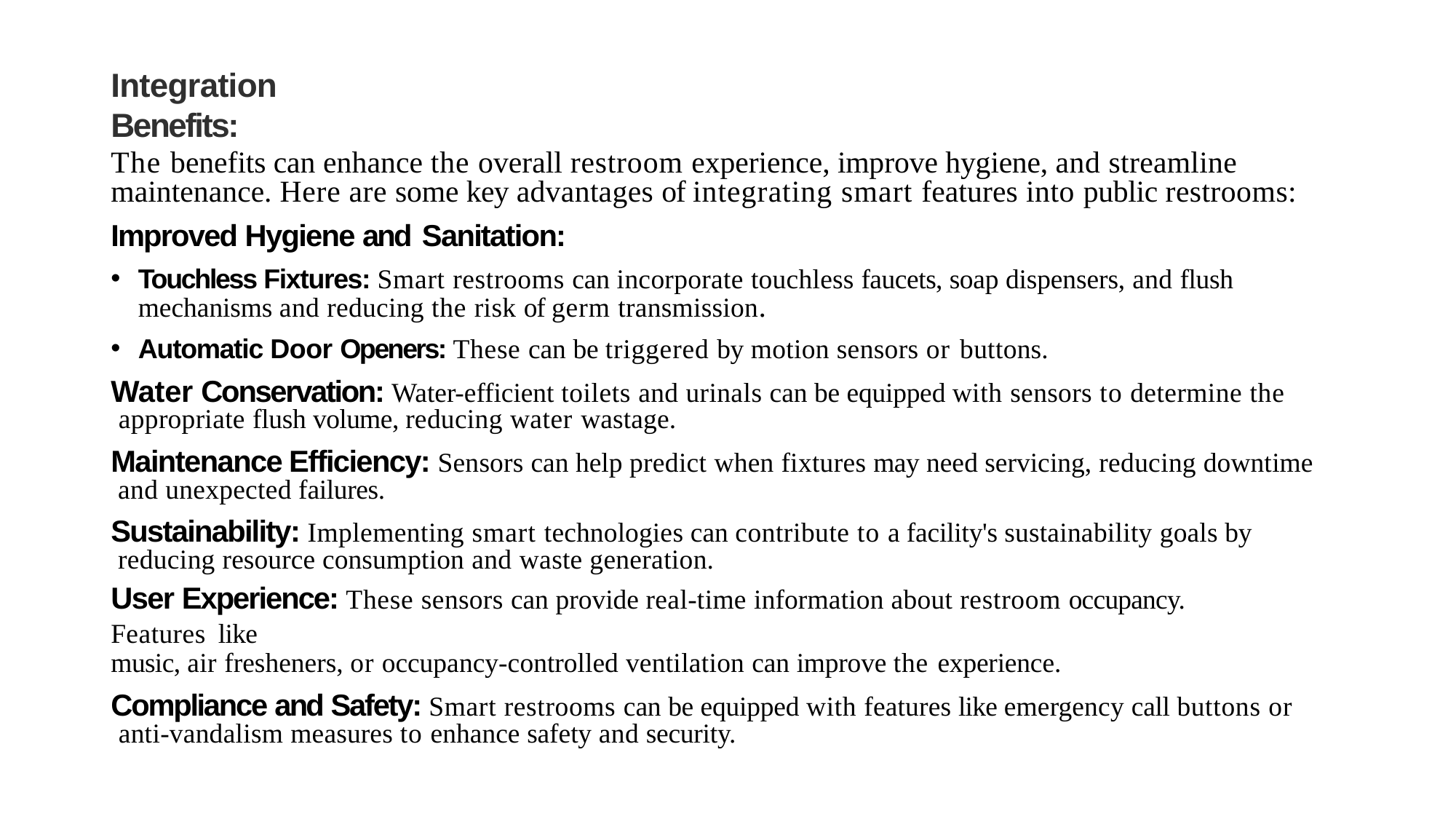

# Integration Benefits:
The benefits can enhance the overall restroom experience, improve hygiene, and streamline  maintenance. Here are some key advantages of integrating smart features into public restrooms:
Improved Hygiene and Sanitation:
Touchless Fixtures: Smart restrooms can incorporate touchless faucets, soap dispensers, and flush  mechanisms and reducing the risk of germ transmission.
Automatic Door Openers: These can be triggered by motion sensors or buttons.
Water Conservation: Water-efficient toilets and urinals can be equipped with sensors to determine the  appropriate flush volume, reducing water wastage.
Maintenance Efficiency: Sensors can help predict when fixtures may need servicing, reducing downtime  and unexpected failures.
Sustainability: Implementing smart technologies can contribute to a facility's sustainability goals by  reducing resource consumption and waste generation.
User Experience: These sensors can provide real-time information about restroom occupancy. Features like
music, air fresheners, or occupancy-controlled ventilation can improve the experience.
Compliance and Safety: Smart restrooms can be equipped with features like emergency call buttons or  anti-vandalism measures to enhance safety and security.